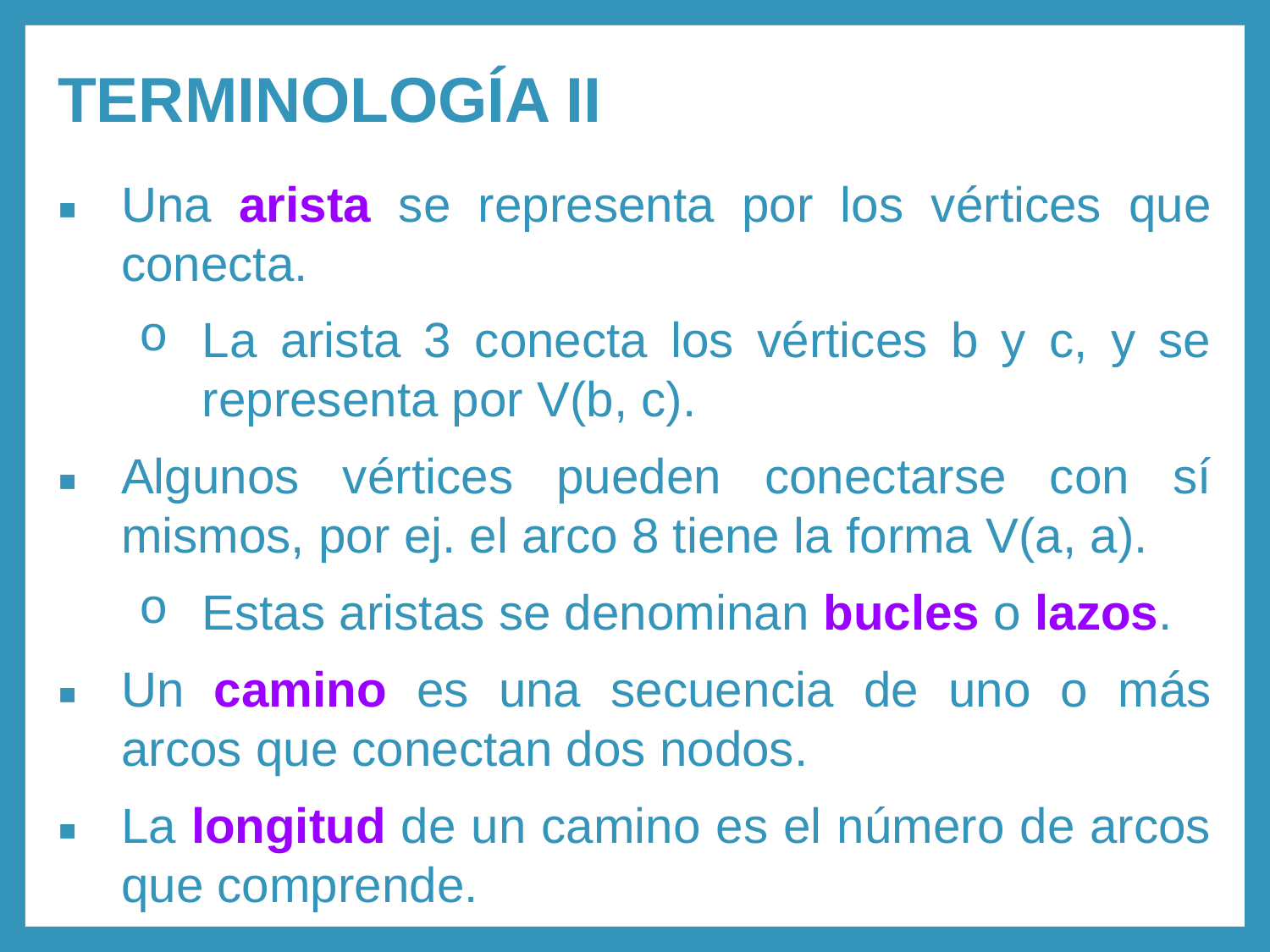

# TERMINOLOGÍA II
Una arista se representa por los vértices que conecta.
La arista 3 conecta los vértices b y c, y se representa por V(b, c).
Algunos vértices pueden conectarse con sí mismos, por ej. el arco 8 tiene la forma V(a, a).
Estas aristas se denominan bucles o lazos.
Un camino es una secuencia de uno o más arcos que conectan dos nodos.
La longitud de un camino es el número de arcos que comprende.